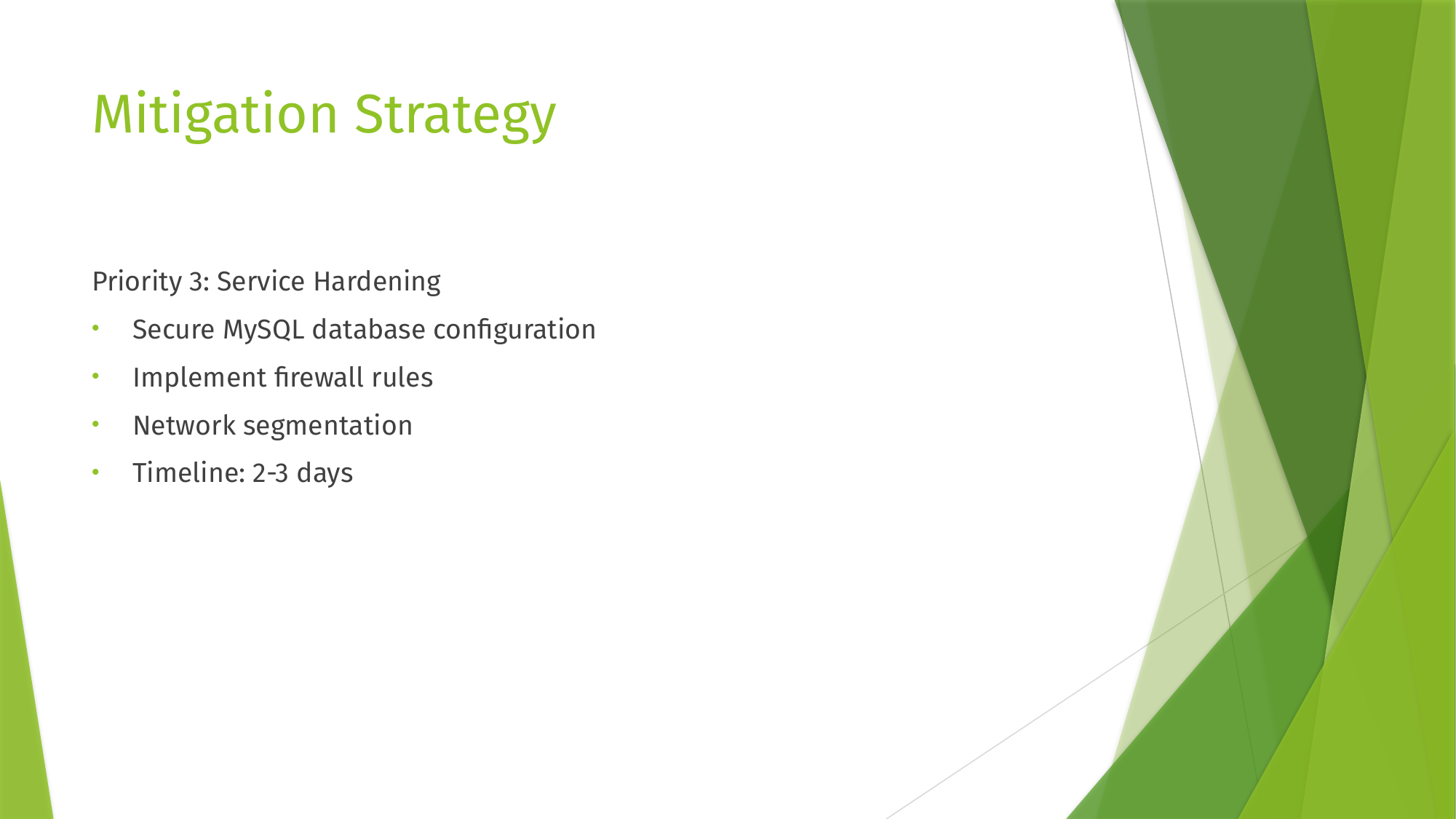

# Mitigation Strategy
Priority 3: Service Hardening
Secure MySQL database configuration
Implement firewall rules
Network segmentation
Timeline: 2-3 days